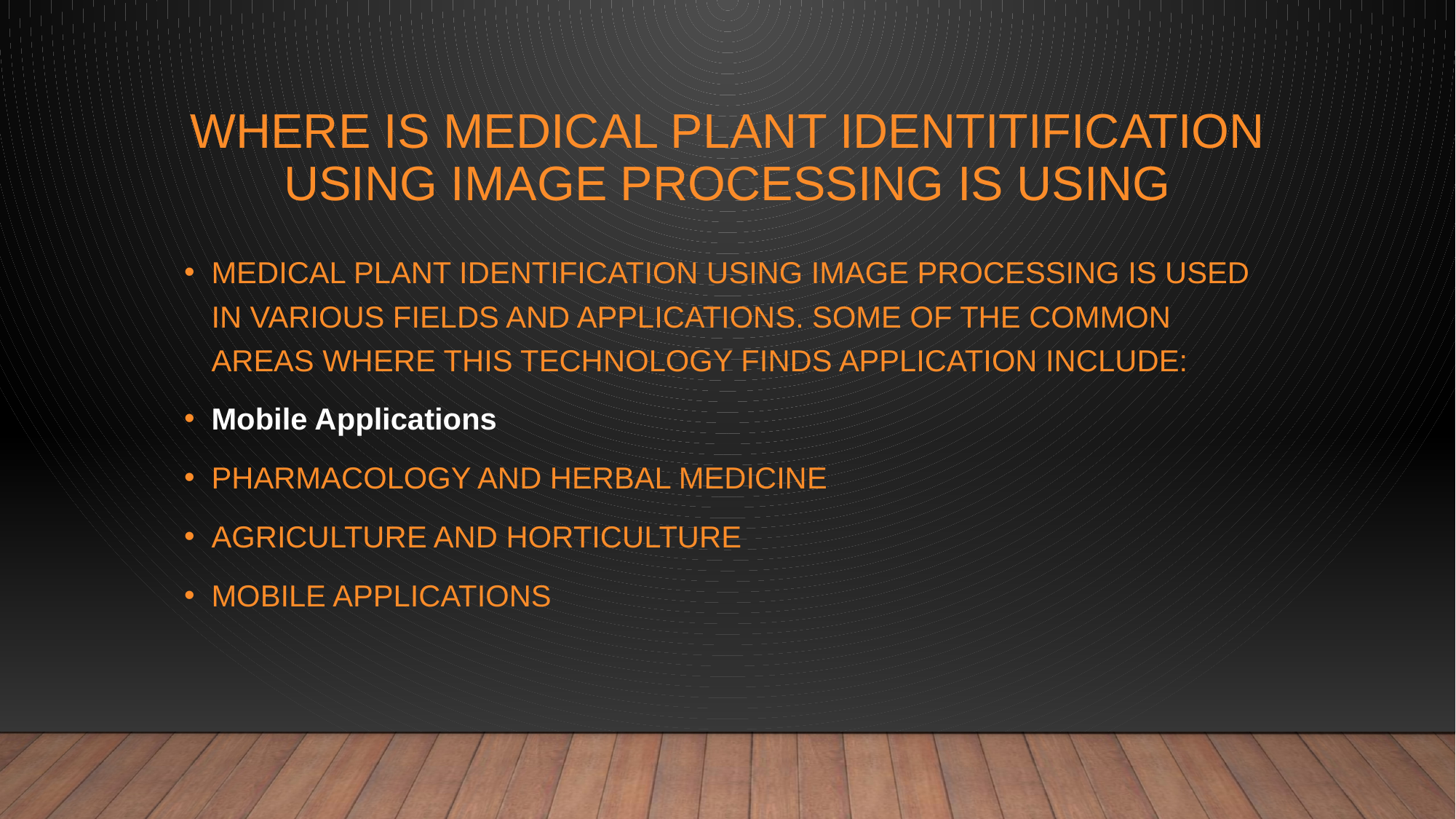

# where is medical plant identitification using image processing is using
Medical plant identification using image processing is used in various fields and applications. Some of the common areas where this technology finds application include:
Mobile Applications
Pharmacology and Herbal Medicine
Agriculture and Horticulture
Mobile Applications